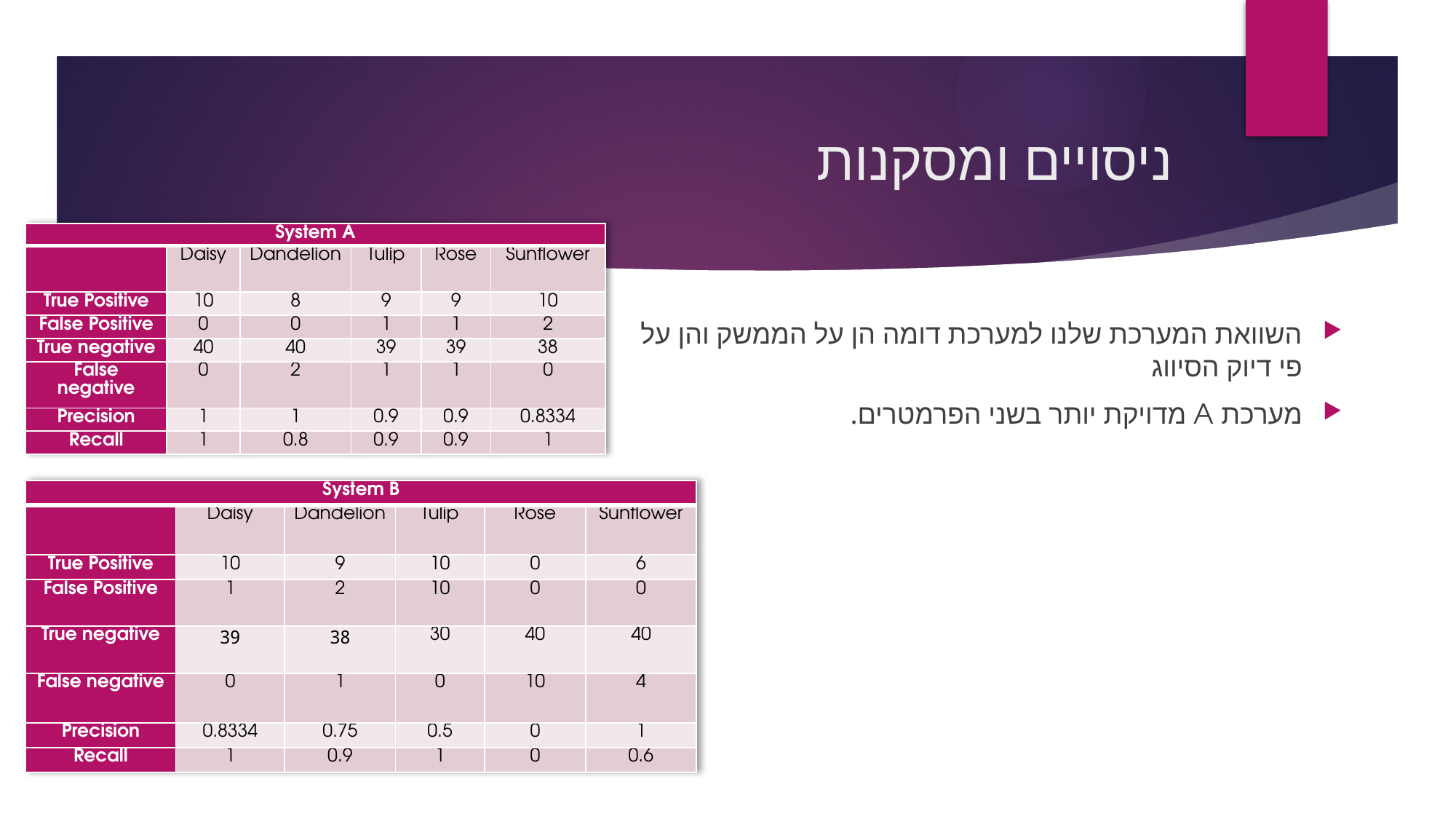

# ניסויים ומסקנות
| System A |  |  |  |  |  |
| --- | --- | --- | --- | --- | --- |
|  | Daisy | Dandelion | Tulip | Rose | Sunflower |
| True Positive | 10 | 8 | 9 | 9 | 10 |
| False Positive | 0 | 0 | 1 | 1 | 2 |
| True negative | 40 | 40 | 39 | 39 | 38 |
| False negative | 0 | 2 | 1 | 1 | 0 |
| Precision | 1 | 1 | 0.9 | 0.9 | 0.8334 |
| Recall | 1 | 0.8 | 0.9 | 0.9 | 1 |
השוואת המערכת שלנו למערכת דומה הן על הממשק והן על פי דיוק הסיווג
מערכת A מדויקת יותר בשני הפרמטרים.
| System B |  |  |  |  |  |
| --- | --- | --- | --- | --- | --- |
|  | Daisy | Dandelion | Tulip | Rose | Sunflower |
| True Positive | 10 | 9 | 10 | 0 | 6 |
| False Positive | 1 | 2 | 10 | 0 | 0 |
| True negative | 39 | 38 | 30 | 40 | 40 |
| False negative | 0 | 1 | 0 | 10 | 4 |
| Precision | 0.8334 | 0.75 | 0.5 | 0 | 1 |
| Recall | 1 | 0.9 | 1 | 0 | 0.6 |